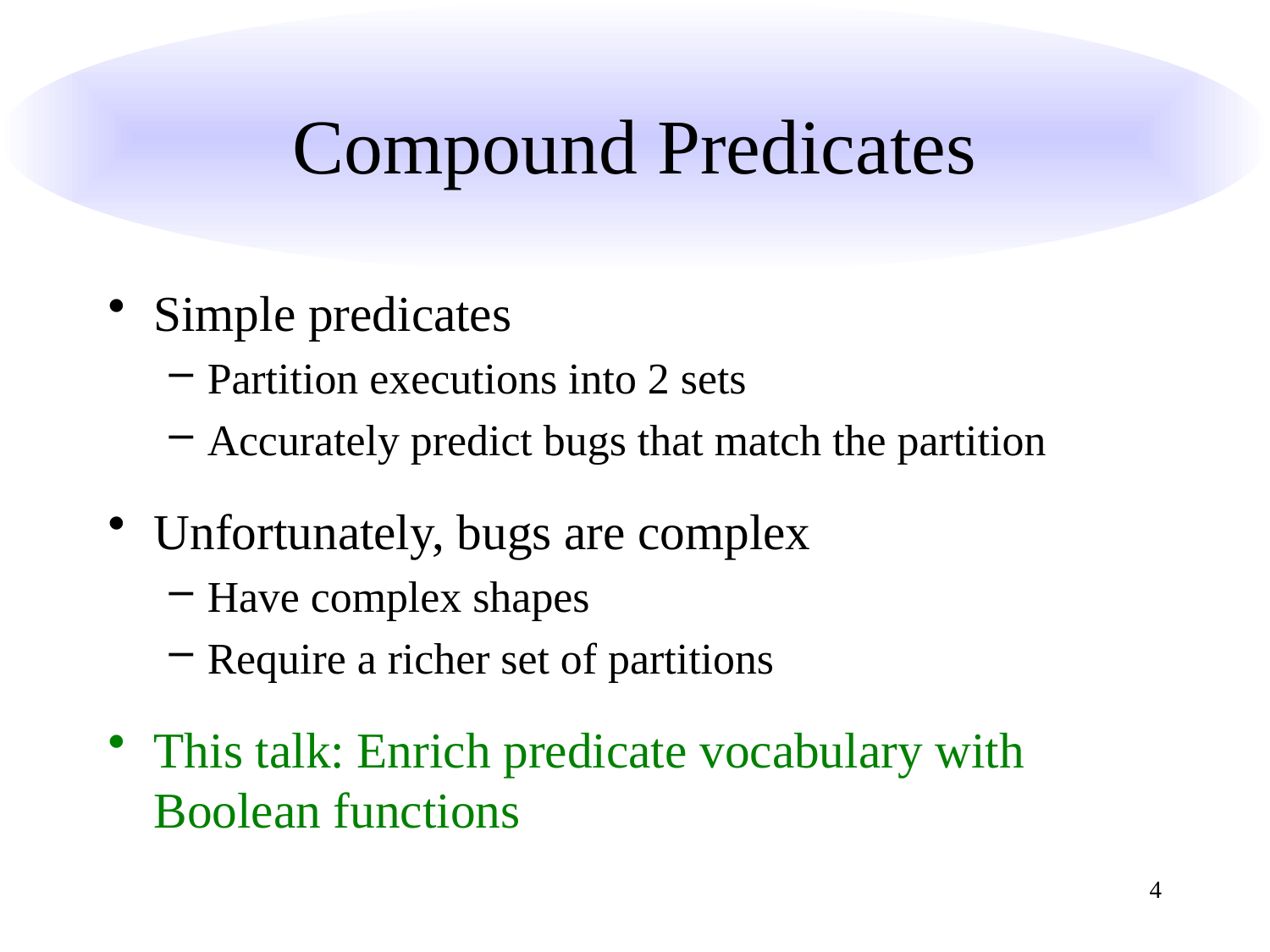

# Compound Predicates
Simple predicates
Partition executions into 2 sets
Accurately predict bugs that match the partition
Unfortunately, bugs are complex
Have complex shapes
Require a richer set of partitions
This talk: Enrich predicate vocabulary with Boolean functions

4